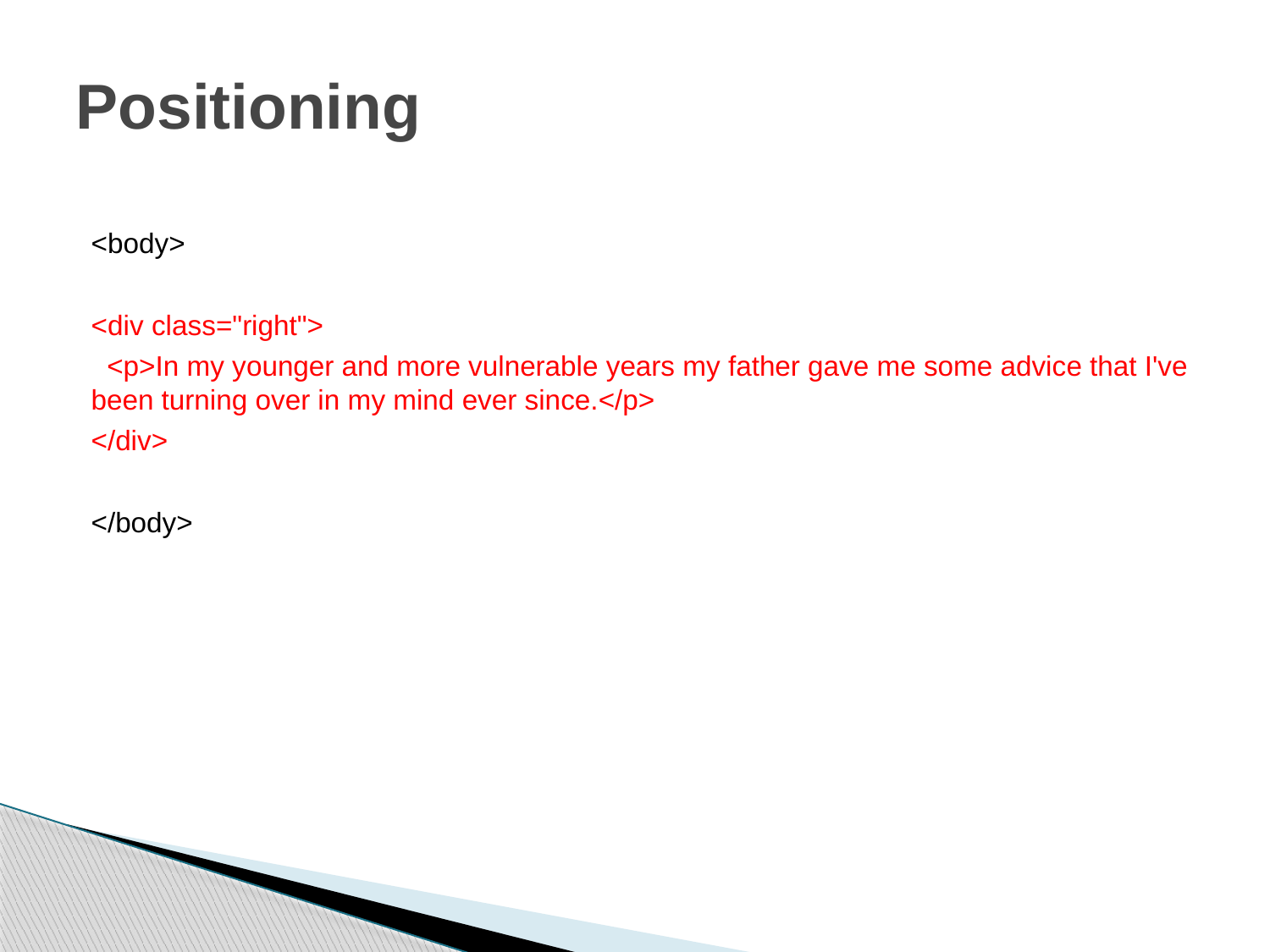

# Positioning

<body>

<div class="right">
  <p>In my younger and more vulnerable years my father gave me some advice that I've been turning over in my mind ever since.</p>
</div>

</body>